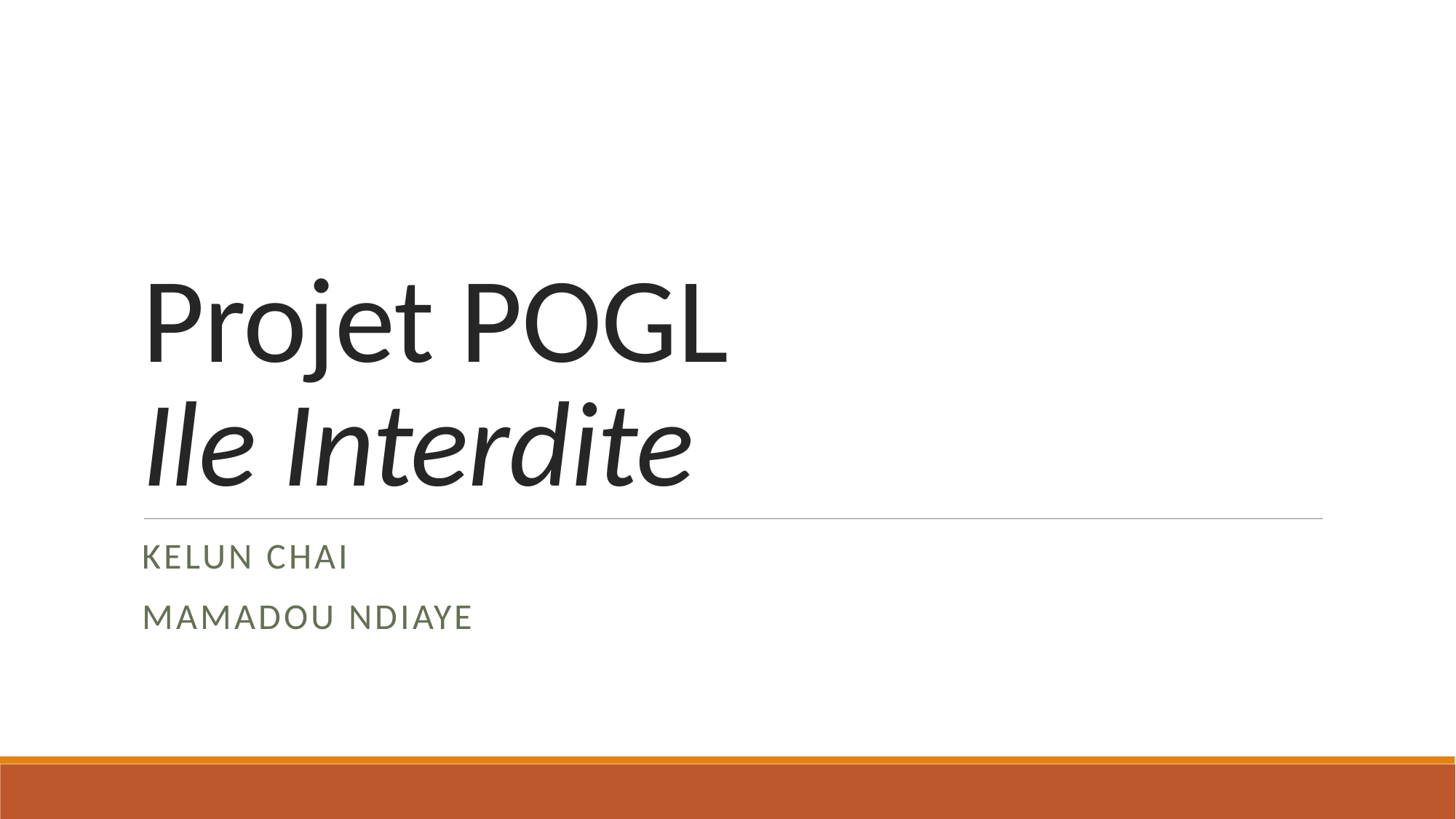

# Projet POGL Ile Interdite
Kelun Chai
Mamadou Ndiaye